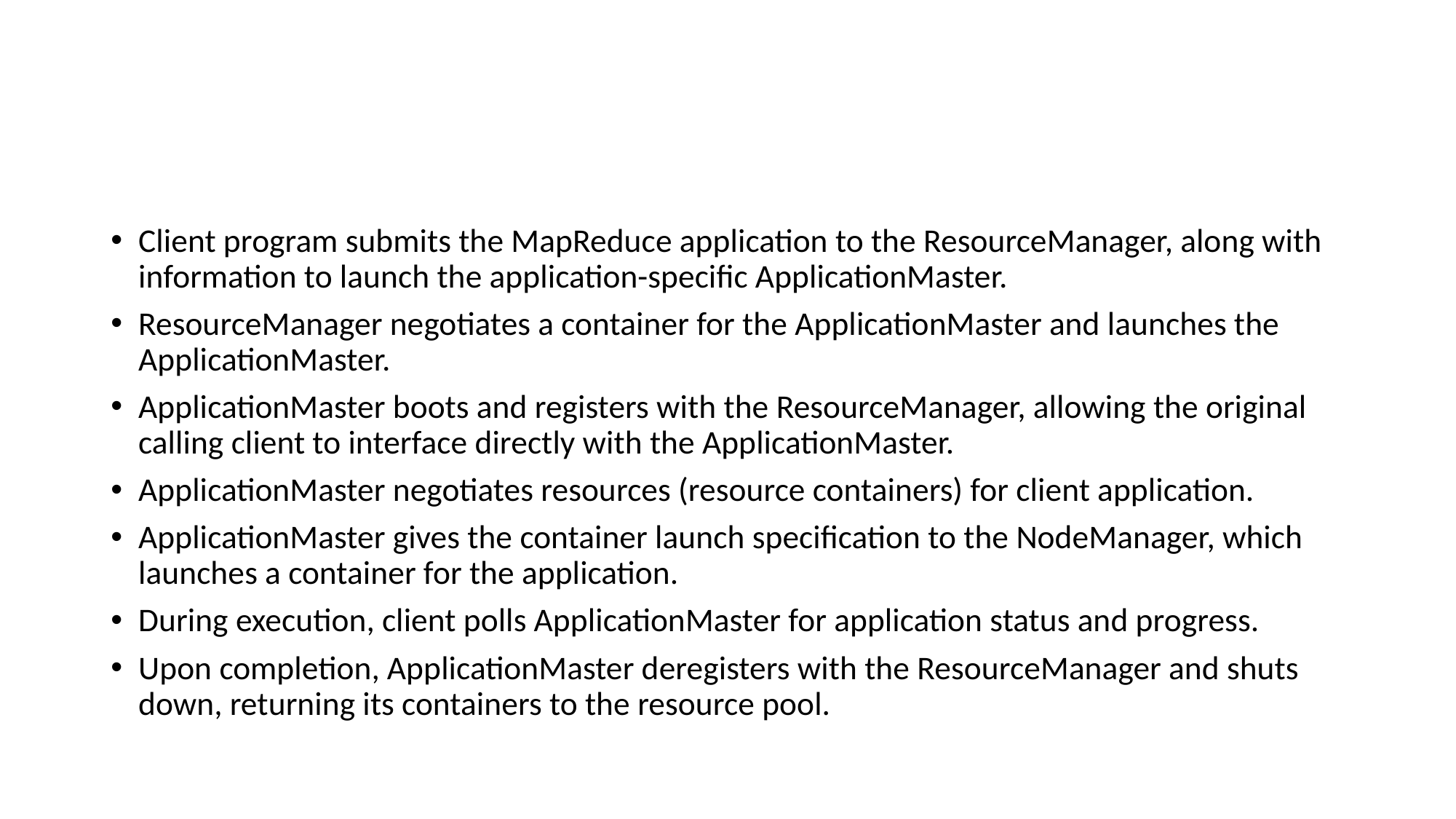

#
Client program submits the MapReduce application to the ResourceManager, along with information to launch the application-specific ApplicationMaster.
ResourceManager negotiates a container for the ApplicationMaster and launches the ApplicationMaster.
ApplicationMaster boots and registers with the ResourceManager, allowing the original calling client to interface directly with the ApplicationMaster.
ApplicationMaster negotiates resources (resource containers) for client application.
ApplicationMaster gives the container launch specification to the NodeManager, which launches a container for the application.
During execution, client polls ApplicationMaster for application status and progress.
Upon completion, ApplicationMaster deregisters with the ResourceManager and shuts down, returning its containers to the resource pool.